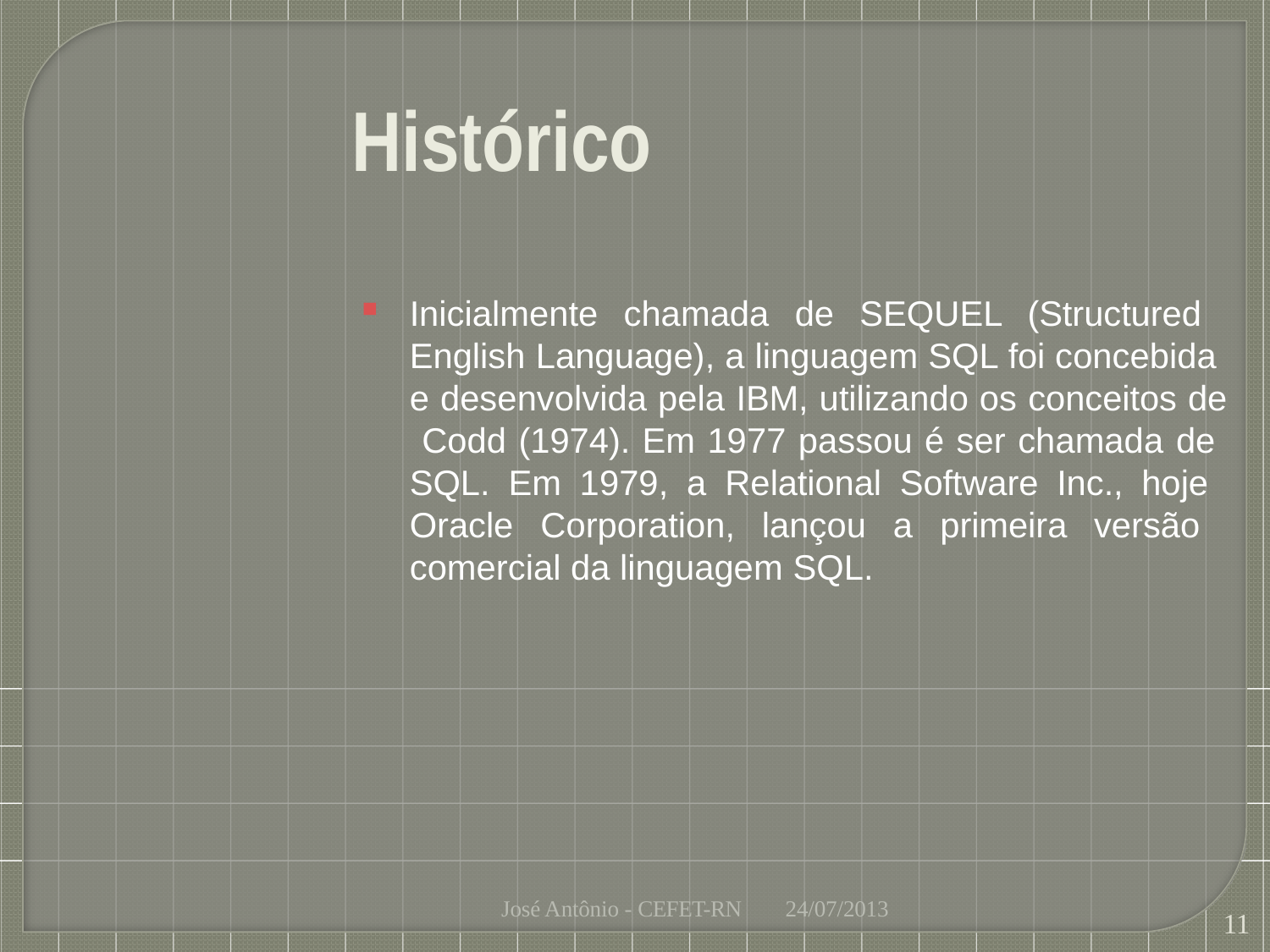

# Histórico
Inicialmente chamada de SEQUEL (Structured  English Language), a linguagem SQL foi concebida  e desenvolvida pela IBM, utilizando os conceitos de  Codd (1974). Em 1977 passou é ser chamada de  SQL. Em 1979, a Relational Software Inc., hoje  Oracle Corporation, lançou a primeira versão  comercial da linguagem SQL.
José Antônio - CEFET-RN
24/07/2013
11